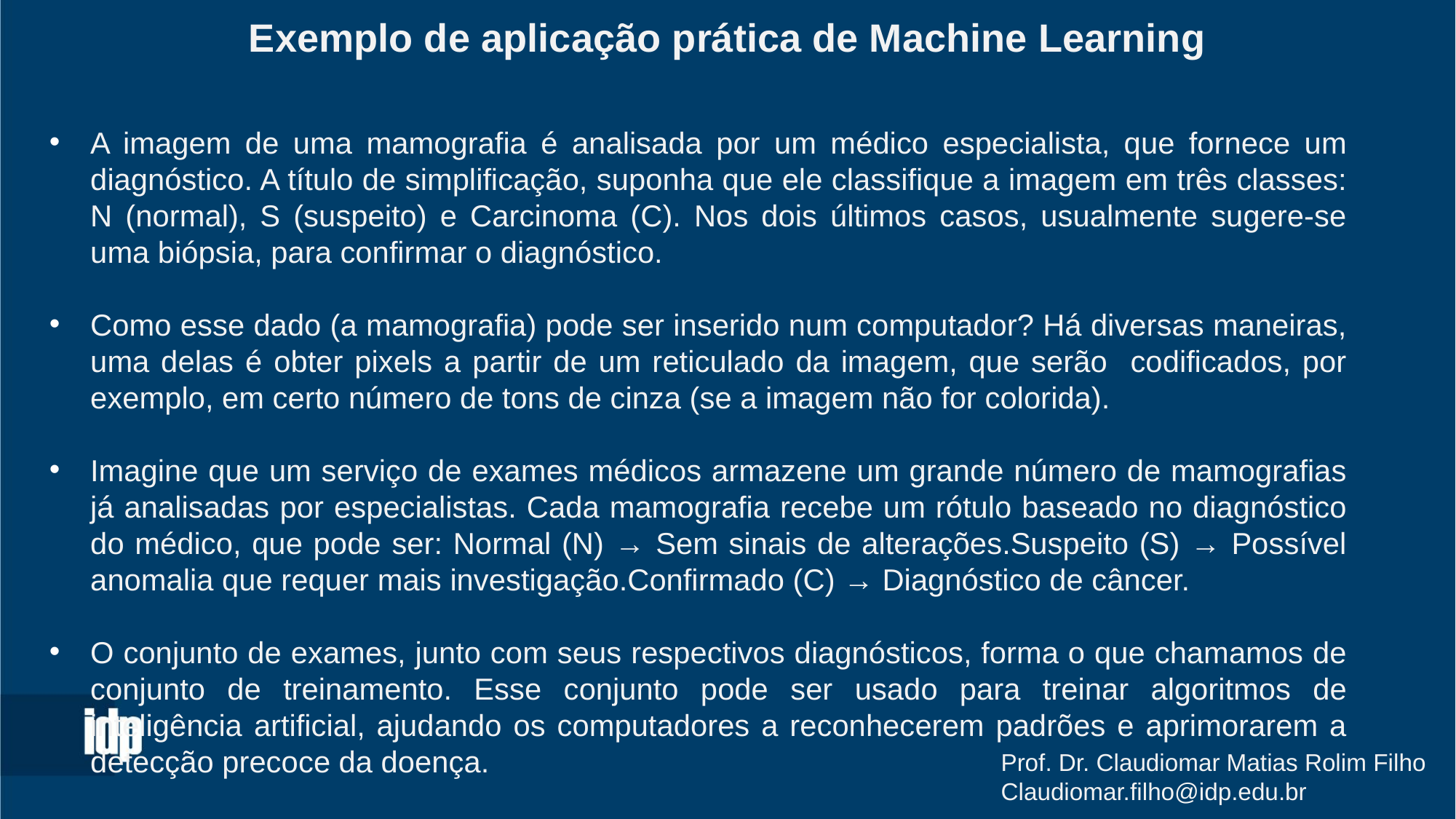

Exemplo de aplicação prática de Machine Learning
A imagem de uma mamografia é analisada por um médico especialista, que fornece um diagnóstico. A título de simplificação, suponha que ele classifique a imagem em três classes: N (normal), S (suspeito) e Carcinoma (C). Nos dois últimos casos, usualmente sugere-se uma biópsia, para confirmar o diagnóstico.

Como esse dado (a mamografia) pode ser inserido num computador? Há diversas maneiras, uma delas é obter pixels a partir de um reticulado da imagem, que serão  codificados, por exemplo, em certo número de tons de cinza (se a imagem não for colorida).

Imagine que um serviço de exames médicos armazene um grande número de mamografias já analisadas por especialistas. Cada mamografia recebe um rótulo baseado no diagnóstico do médico, que pode ser: Normal (N) → Sem sinais de alterações.Suspeito (S) → Possível anomalia que requer mais investigação.Confirmado (C) → Diagnóstico de câncer.

O conjunto de exames, junto com seus respectivos diagnósticos, forma o que chamamos de conjunto de treinamento. Esse conjunto pode ser usado para treinar algoritmos de inteligência artificial, ajudando os computadores a reconhecerem padrões e aprimorarem a detecção precoce da doença.

Prof. Dr. Claudiomar Matias Rolim Filho
Claudiomar.filho@idp.edu.br